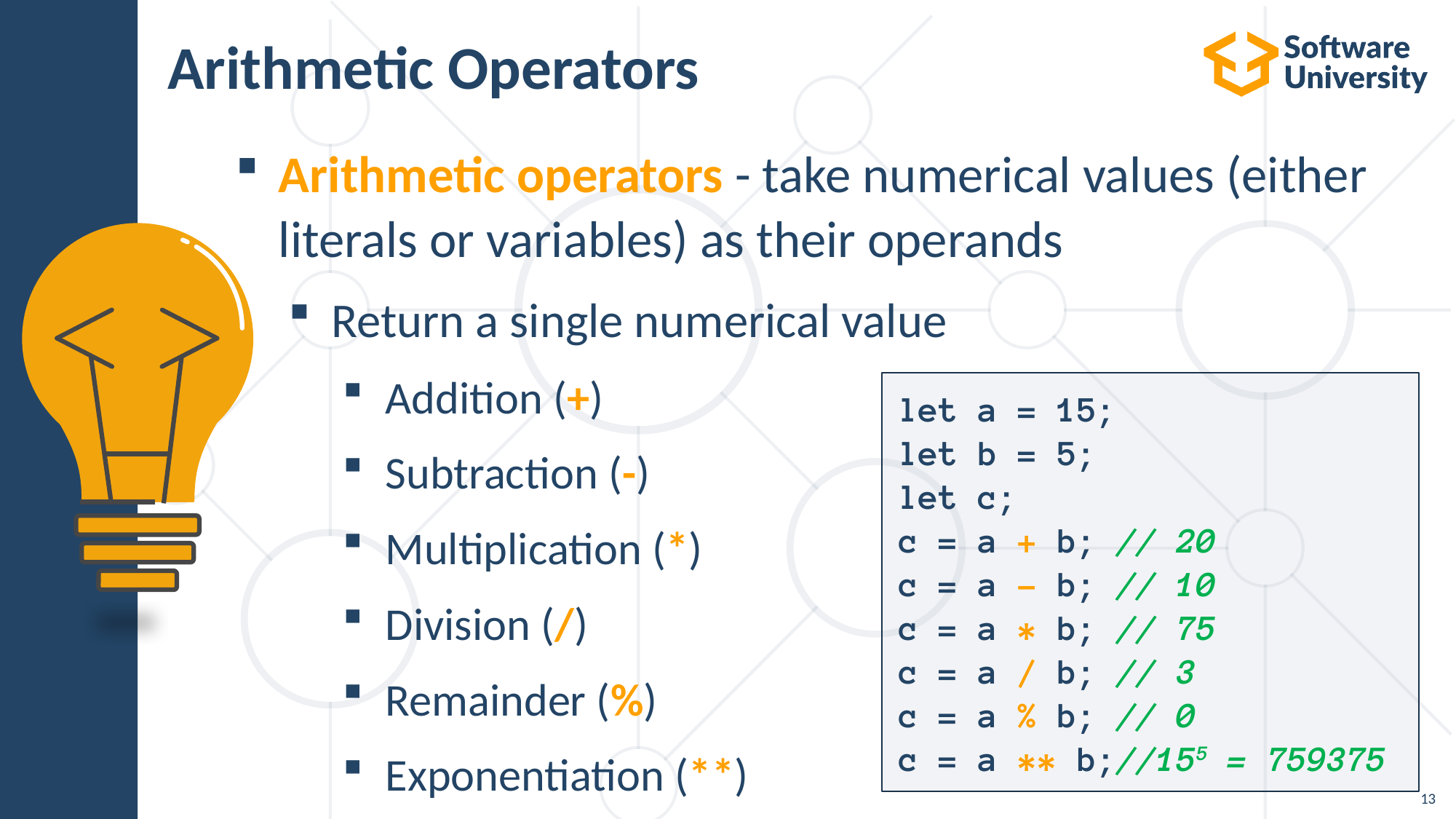

# Arithmetic Operators
Arithmetic operators - take numerical values (either
literals or variables) as their operands
Return a single numerical value
Addition (+)
Subtraction (-)
Multiplication (*)
Division (/)
Remainder (%)
Exponentiation (**)
let a = 15;
let b = 5;
let c;
c = a + b; // 20
c = a - b; // 10
c = a * b; // 75
c = a / b; // 3
c = a % b; // 0
c = a ** b;//155 = 759375
13